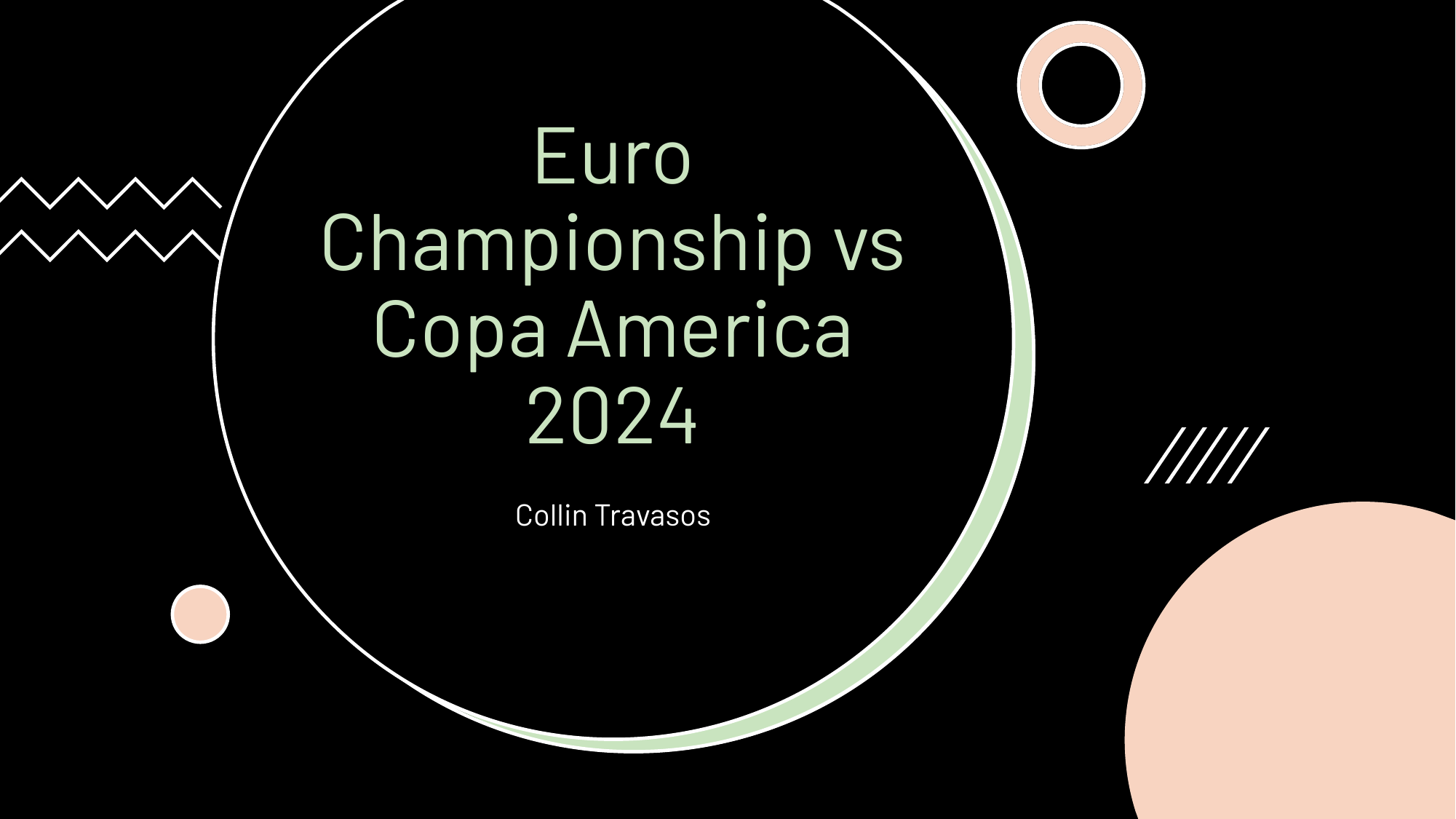

# Euro Championship vs Copa America 2024

Collin Travasos